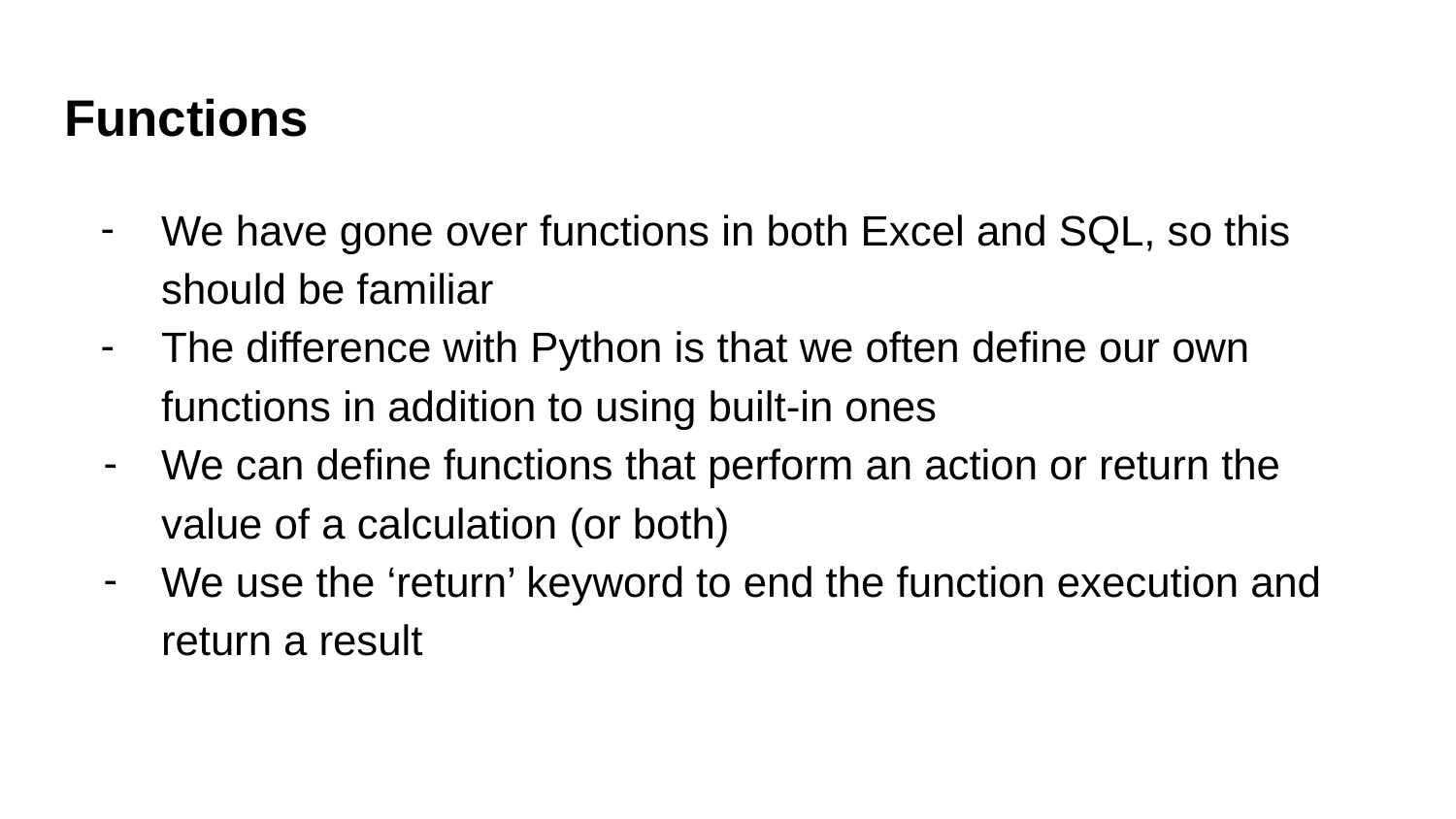

# Functions
We have gone over functions in both Excel and SQL, so this should be familiar
The difference with Python is that we often define our own functions in addition to using built-in ones
We can define functions that perform an action or return the value of a calculation (or both)
We use the ‘return’ keyword to end the function execution and return a result